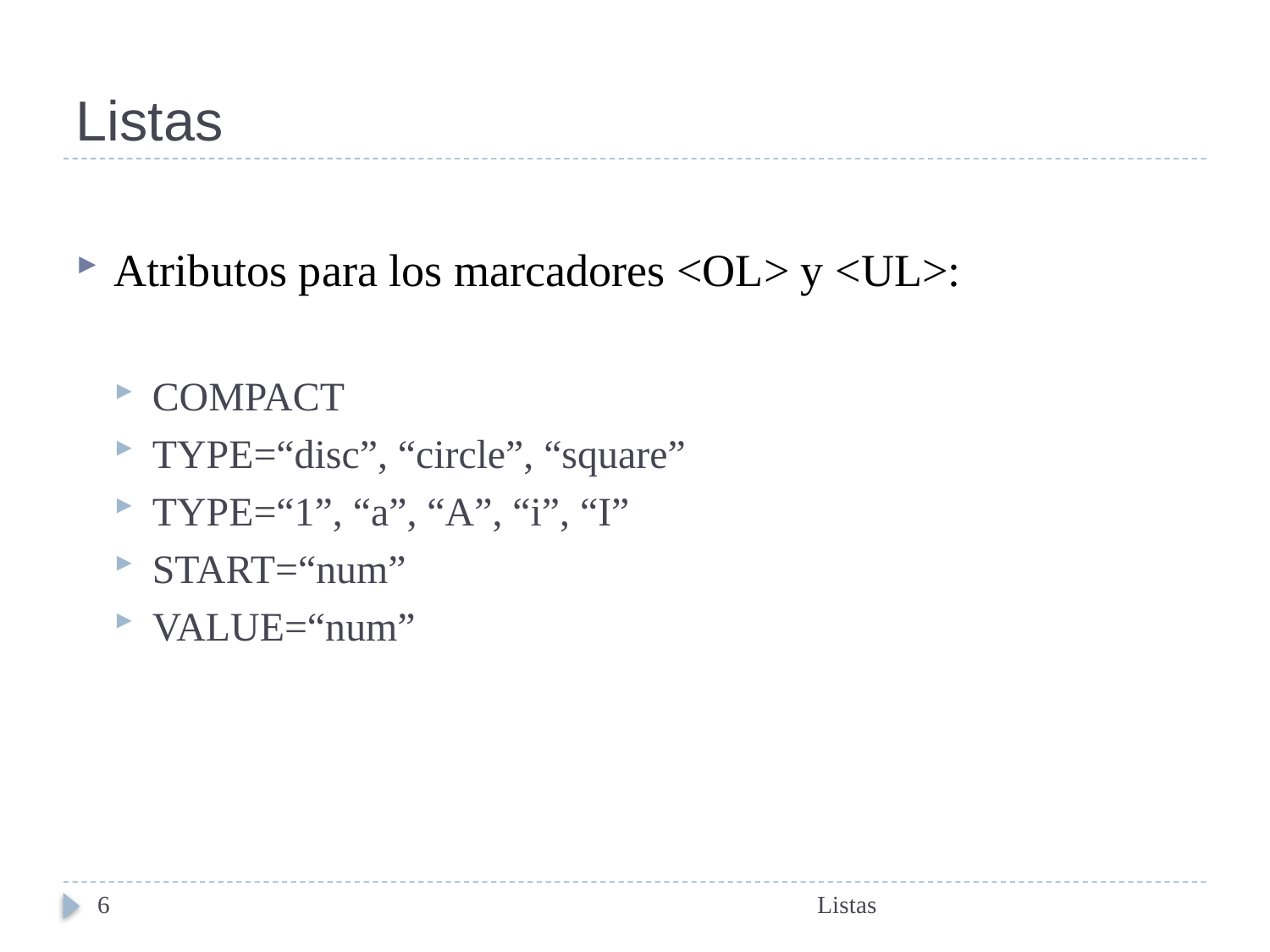

# Listas

Atributos para los marcadores <OL> y <UL>:

COMPACT
TYPE=“disc”, “circle”, “square”
TYPE=“1”, “a”, “A”, “i”, “I”
START=“num”
VALUE=“num”
6
Listas